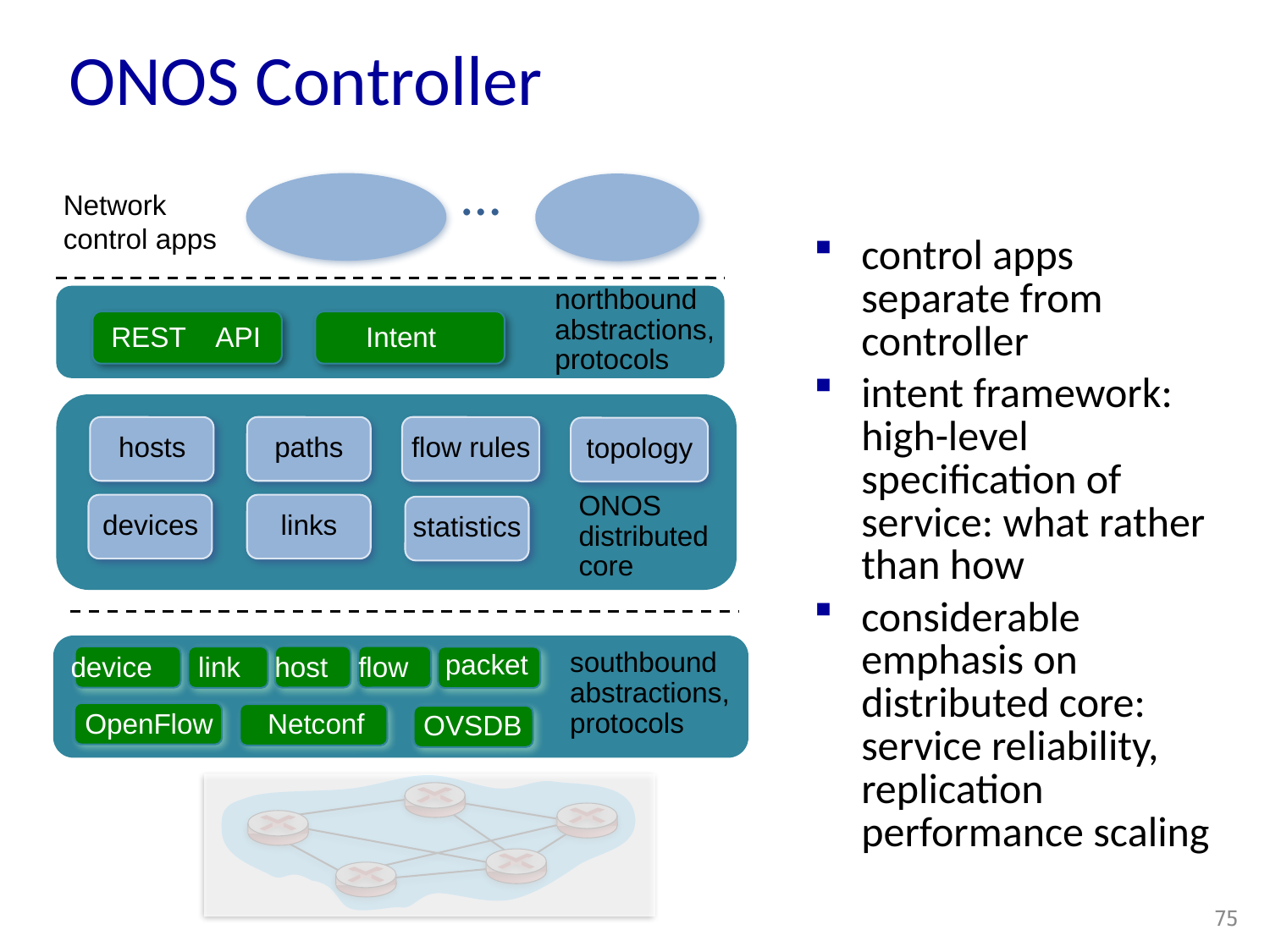

ONOS Controller

…
Network
control apps
control apps separate from controller
intent framework: high-level specification of service: what rather than how
considerable emphasis on distributed core: service reliability, replication performance scaling
northbound abstractions,
protocols

REST    API

Intent

hosts

paths

flow rules

topology
ONOS
distributed core

devices

links

statistics

packet

southbound abstractions,
protocols
link

host

flow

device

OpenFlow

Netconf

OVSDB

75